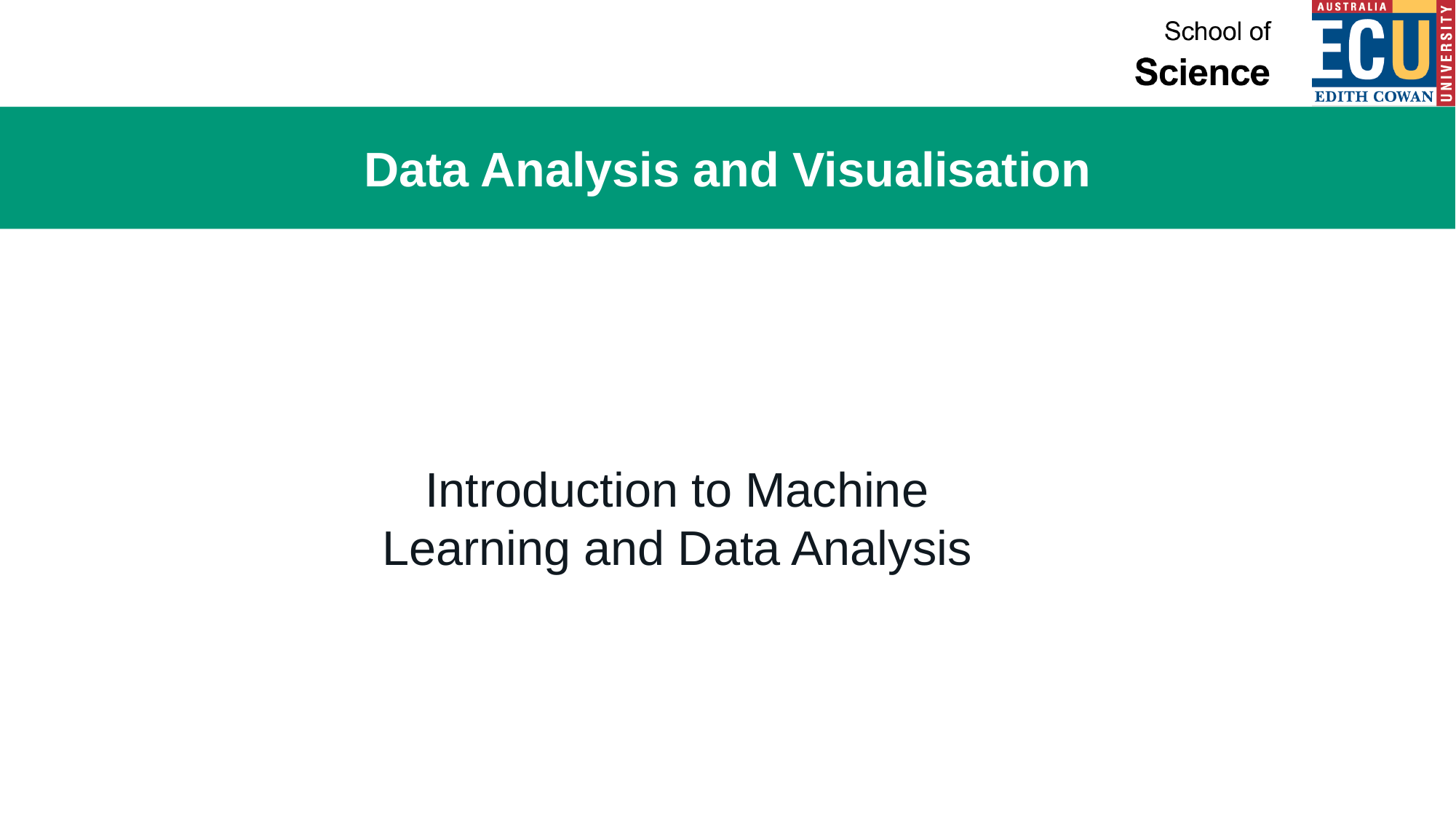

# Data Analysis and Visualisation
Introduction to Machine Learning and Data Analysis